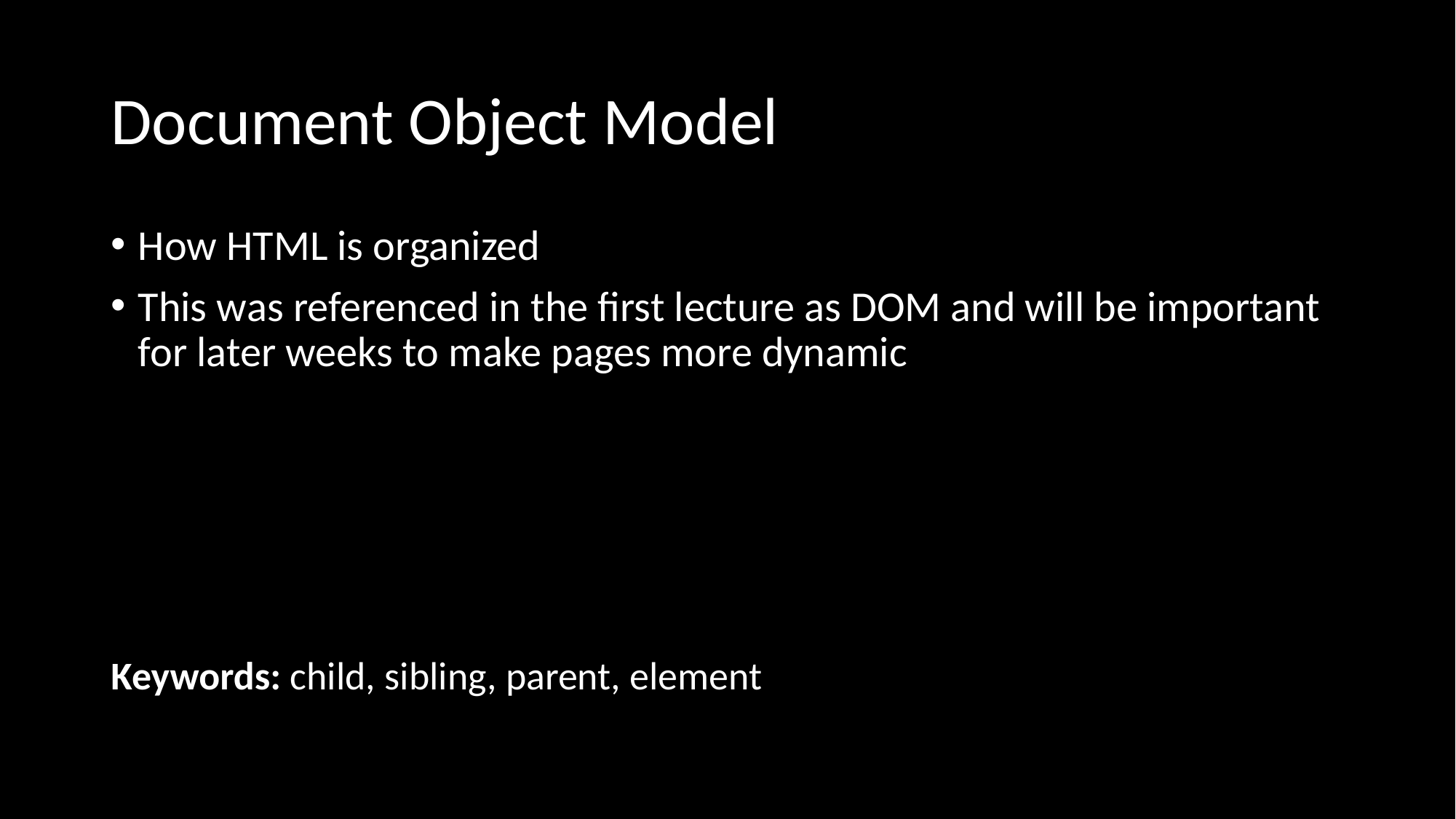

# Document Object Model
How HTML is organized
This was referenced in the first lecture as DOM and will be important for later weeks to make pages more dynamic
Keywords: child, sibling, parent, element